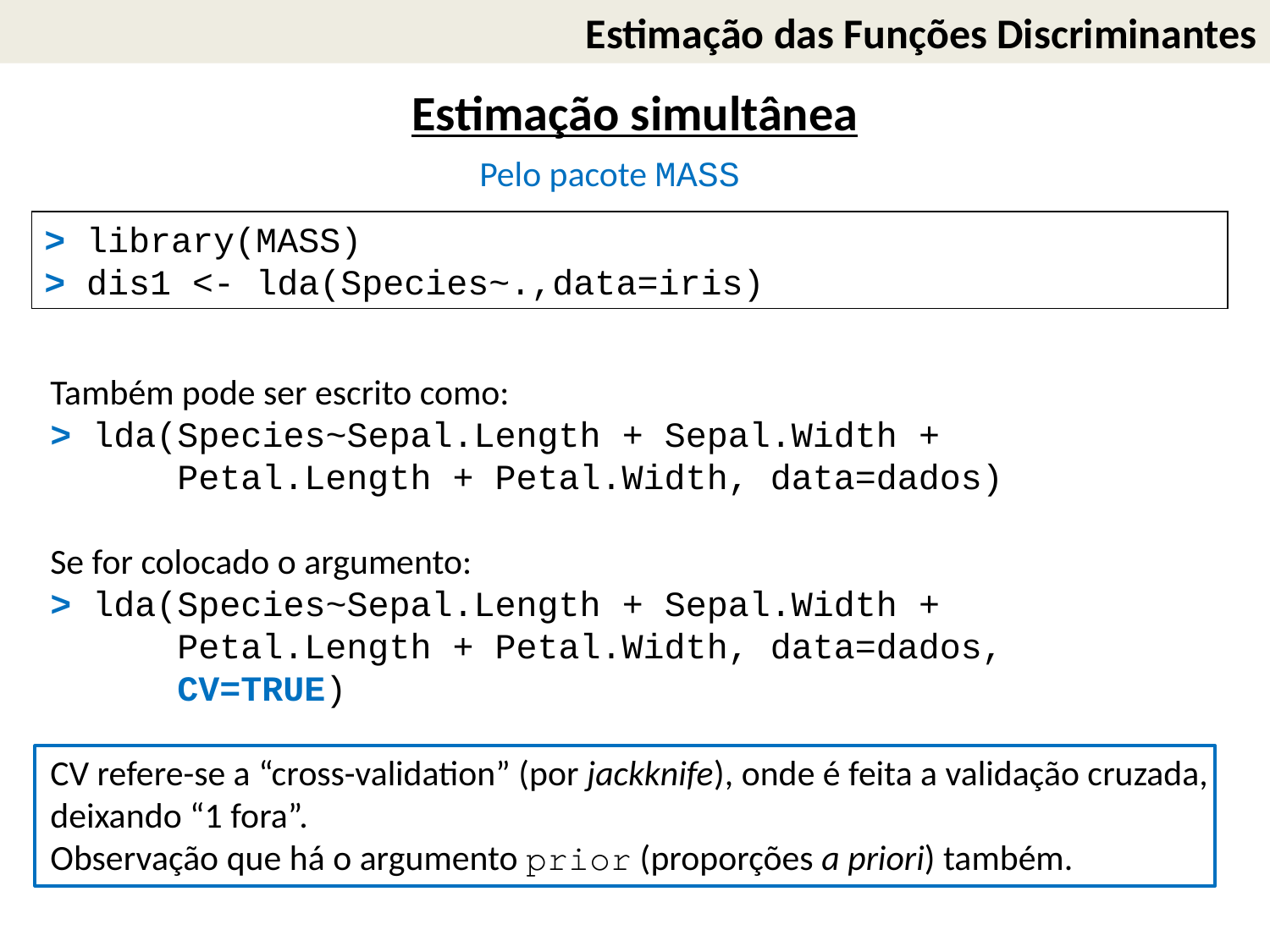

Estimação das Funções Discriminantes
Estimação simultânea
Pelo pacote MASS
> library(MASS)
> dis1 <- lda(Species~.,data=iris)
Também pode ser escrito como:
> lda(Species~Sepal.Length + Sepal.Width +
      Petal.Length + Petal.Width, data=dados)

Se for colocado o argumento:
> lda(Species~Sepal.Length + Sepal.Width +
      Petal.Length + Petal.Width, data=dados,
      CV=TRUE)

CV refere-se a “cross-validation” (por jackknife), onde é feita a validação cruzada, deixando “1 fora”.
Observação que há o argumento prior (proporções a priori) também.